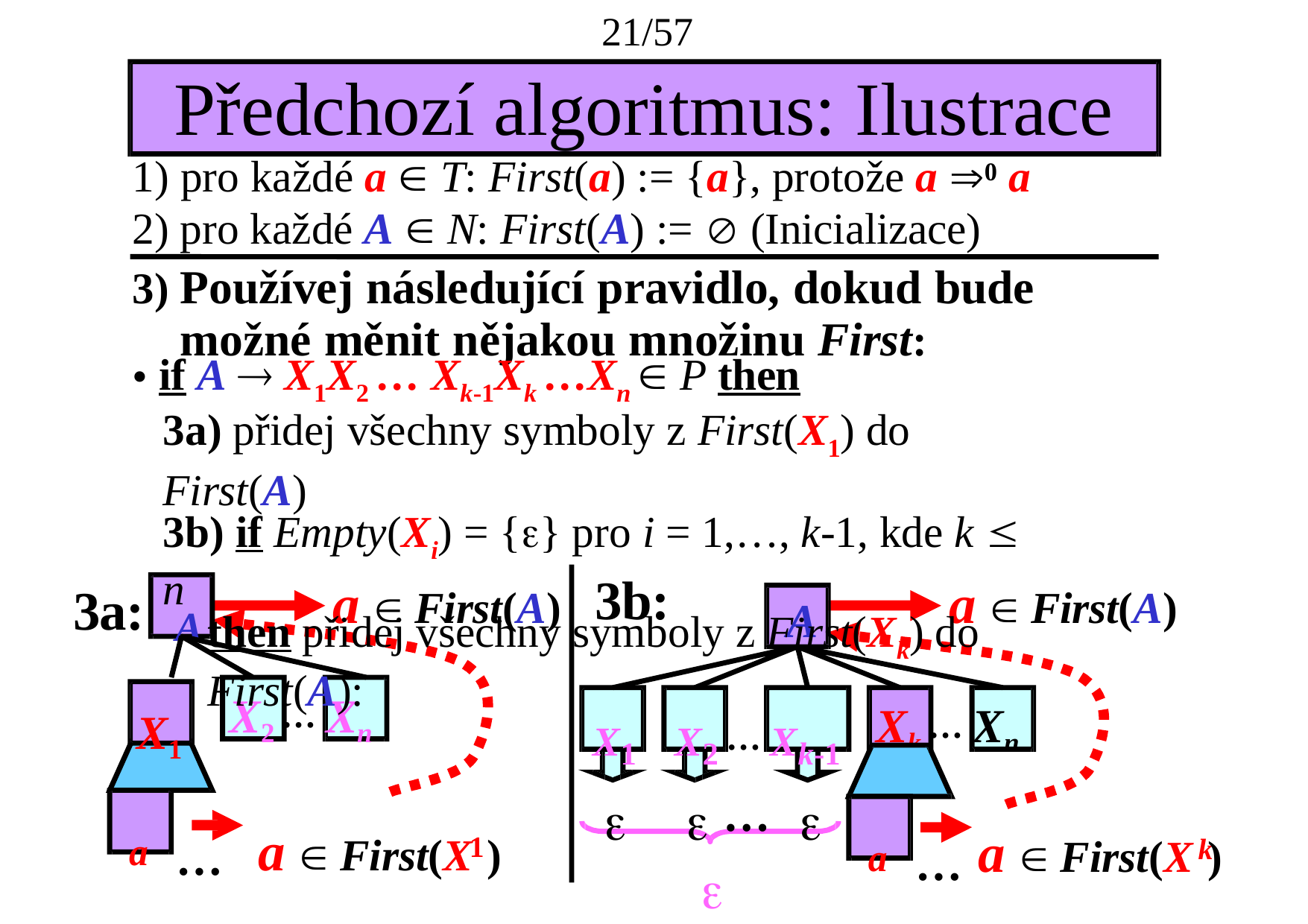

21/57
# Předchozí algoritmus: Ilustrace

pro každé a ∈ T: First(a) := {a}, protože a ⇒0 a
pro každé A ∈ N: First(A) := ∅ (Inicializace)
Používej následující pravidlo, dokud bude možné měnit nějakou množinu First:
if A → X1X2 … Xk-1Xk …Xn ∈ P then
3a) přidej všechny symboly z First(X1) do First(A)
3b) if Empty(Xi) = {ε} pro i = 1,…, k-1, kde k ≤ n
then přidej všechny symboly z First(Xk) do First(A):

3a:	A
X1
3b:

a ∈ First(A)
X2 … Xn
a ∈ First(A)

A

Xk … Xn
X1	X2 … Xk-1
ε	ε …	ε
ε

a	…	a ∈ First(X )
a	… a ∈ First(X )

1
k